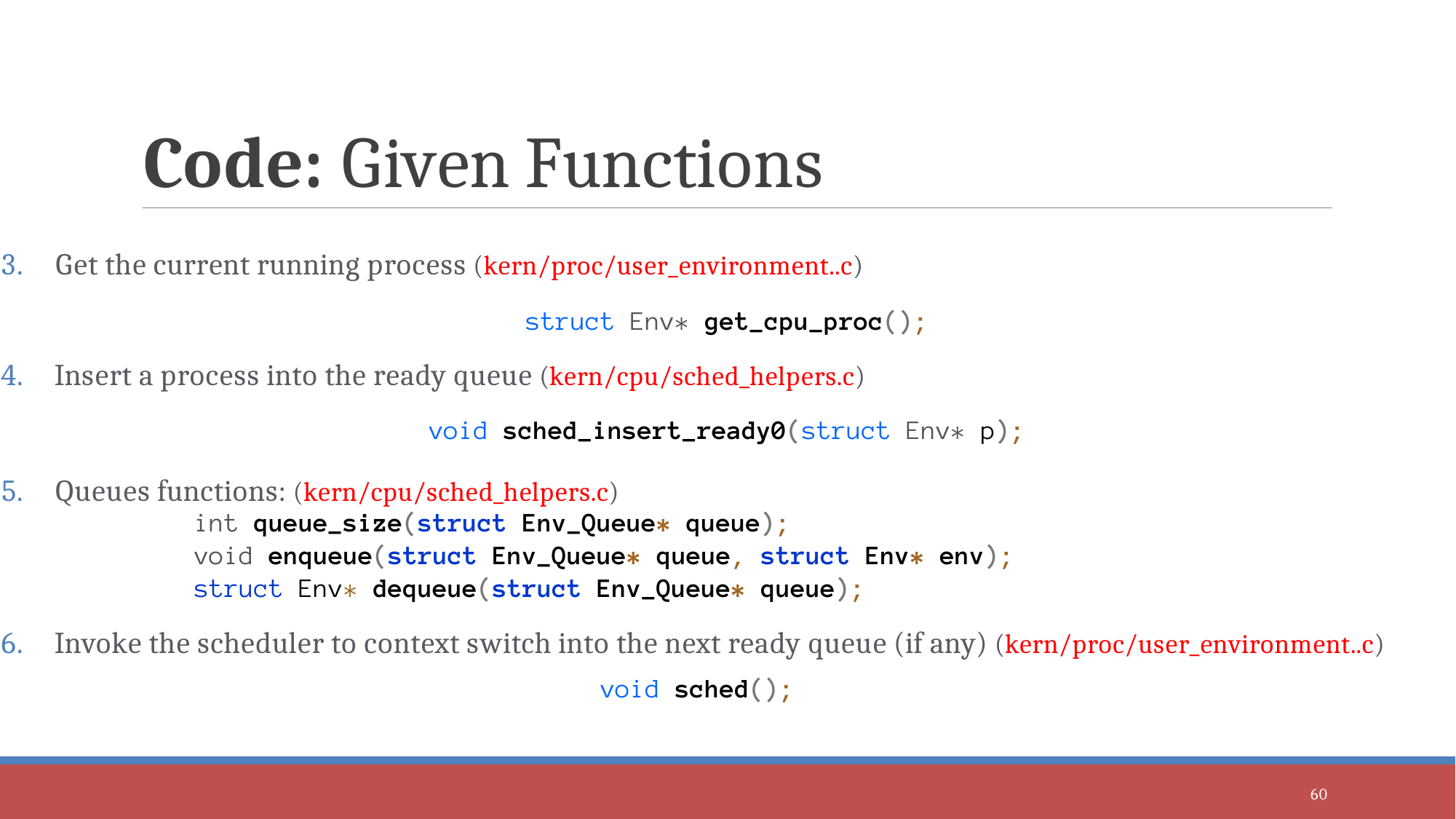

# Code: Given Functions
Get the current running process (kern/proc/user_environment..c)

Insert a process into the ready queue (kern/cpu/sched_helpers.c)

Queues functions: (kern/cpu/sched_helpers.c)

Invoke the scheduler to context switch into the next ready queue (if any) (kern/proc/user_environment..c)

struct Env* get_cpu_proc();
void sched_insert_ready0(struct Env* p);
int queue_size(struct Env_Queue* queue);
void enqueue(struct Env_Queue* queue, struct Env* env);
struct Env* dequeue(struct Env_Queue* queue);
void sched();
60